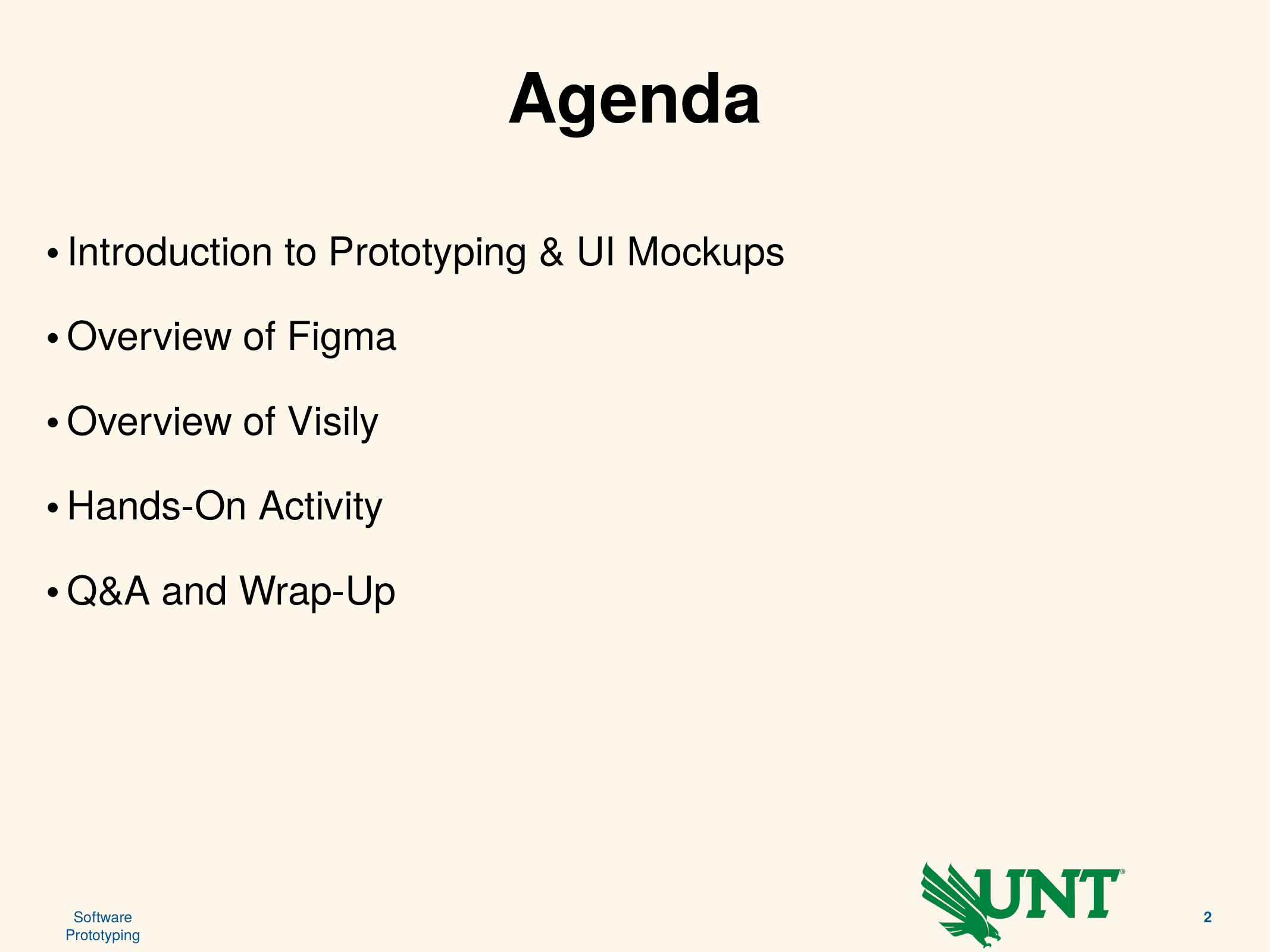

# Agenda

Introduction to Prototyping & UI Mockups
Overview of Figma
Overview of Visily
Hands-On Activity
Q&A and Wrap-Up
2